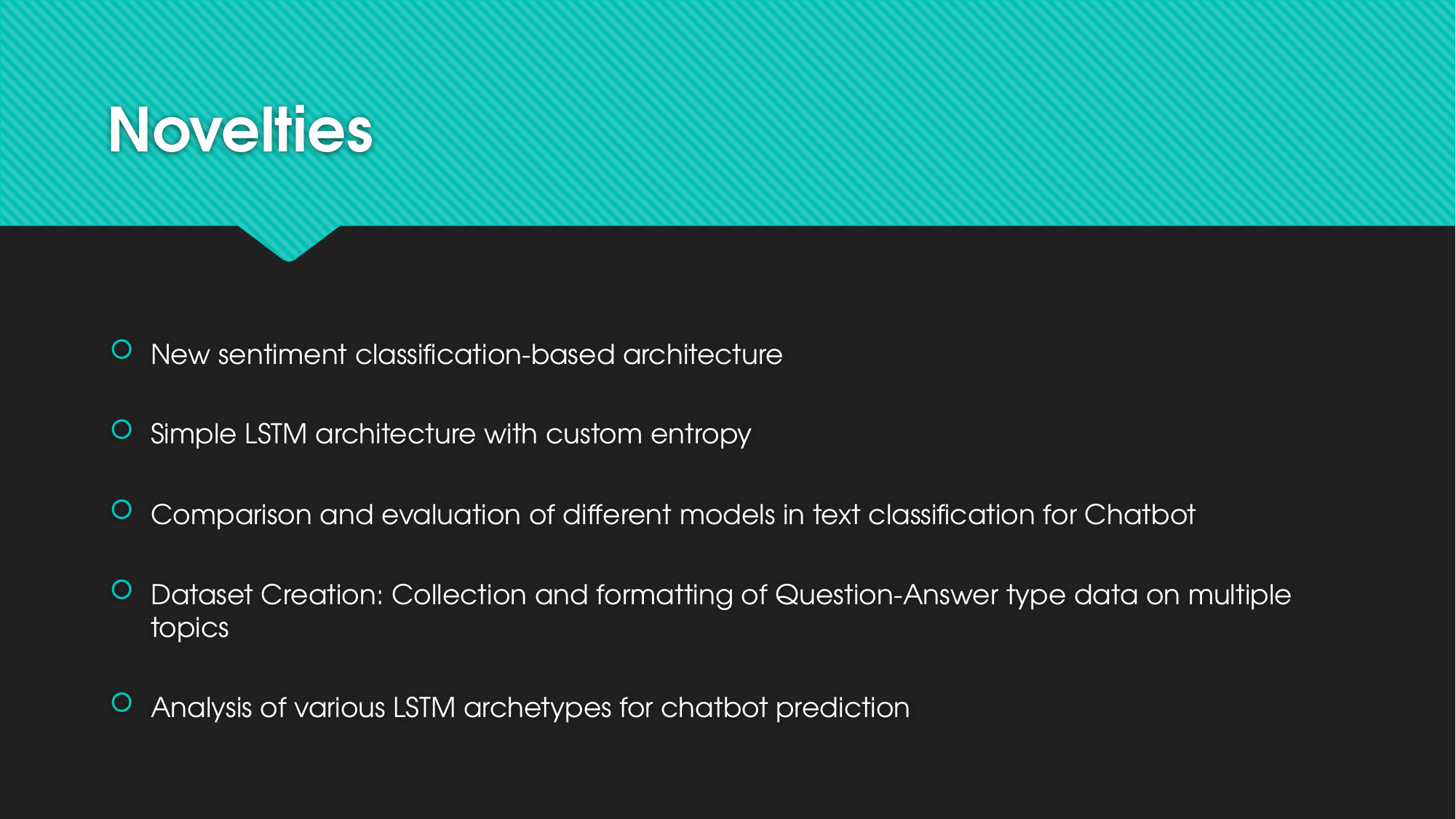

# Novelties
New sentiment classification-based architecture
Simple LSTM architecture with custom entropy
Comparison and evaluation of different models in text classification for Chatbot
Dataset Creation: Collection and formatting of Question-Answer type data on multiple topics
Analysis of various LSTM archetypes for chatbot prediction